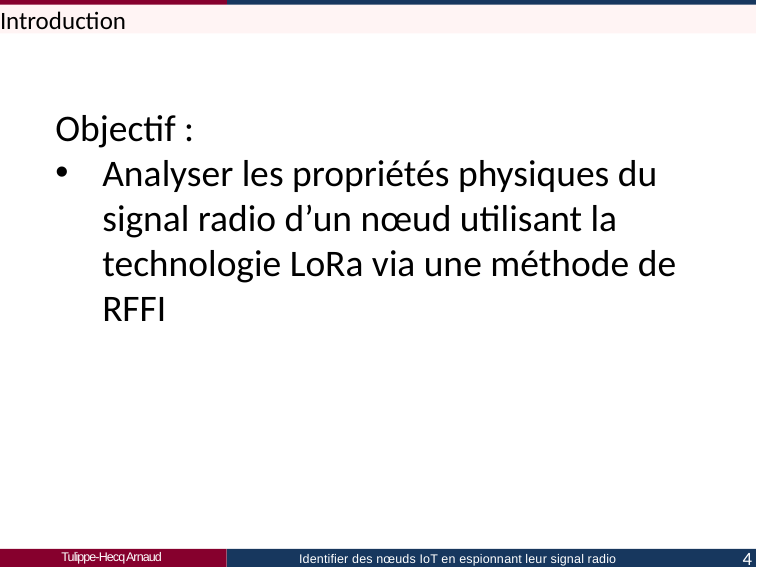

Introduction
Objectif :
Analyser les propriétés physiques du signal radio d’un nœud utilisant la technologie LoRa via une méthode de RFFI
Tulippe-Hecq Arnaud
Identifier des nœuds IoT en espionnant leur signal radio
4